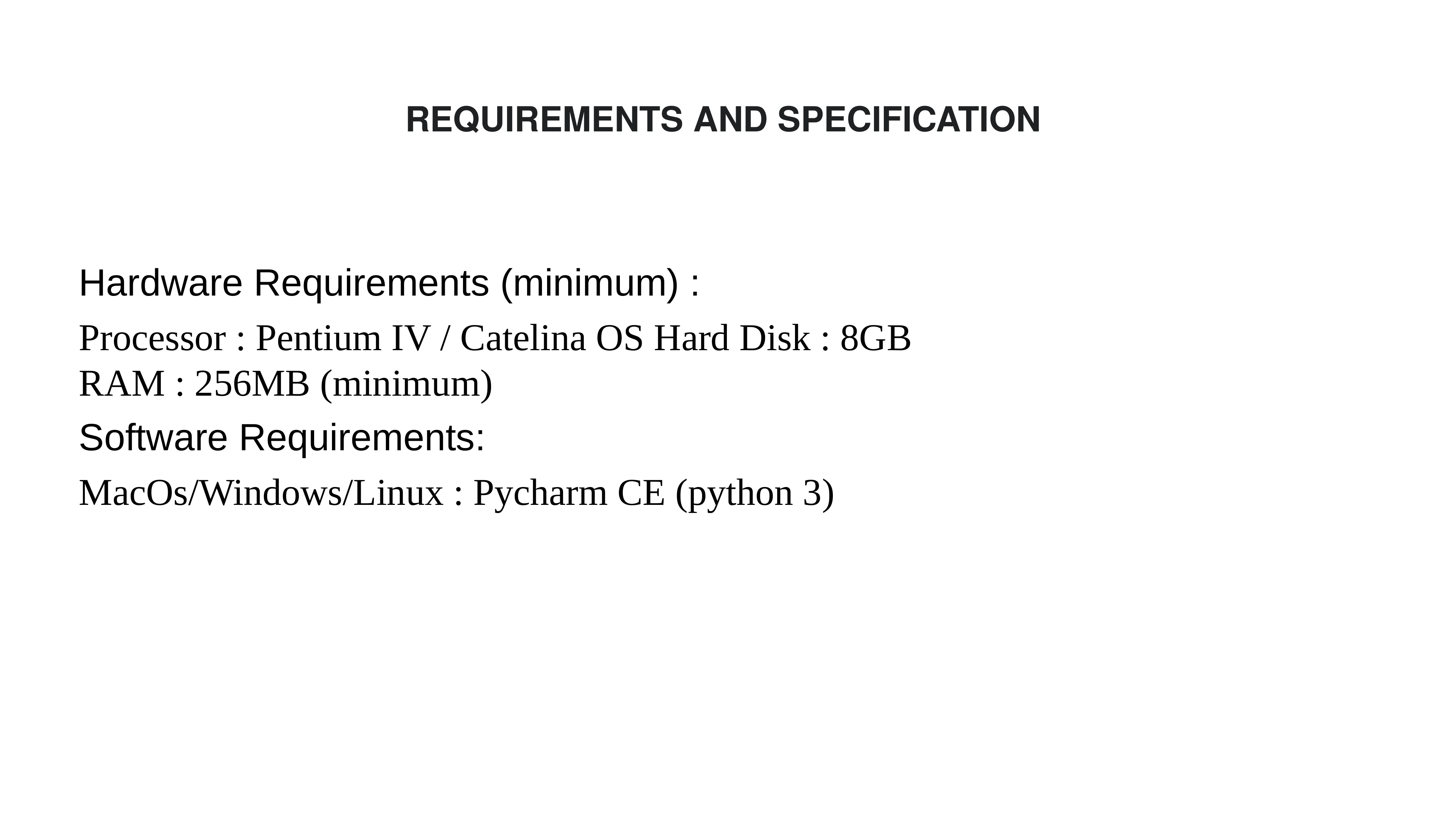

# REQUIREMENTS AND SPECIFICATION
Hardware Requirements (minimum) :
Processor : Pentium IV / Catelina OS Hard Disk : 8GB
RAM : 256MB (minimum)
Software Requirements:
MacOs/Windows/Linux : Pycharm CE (python 3)